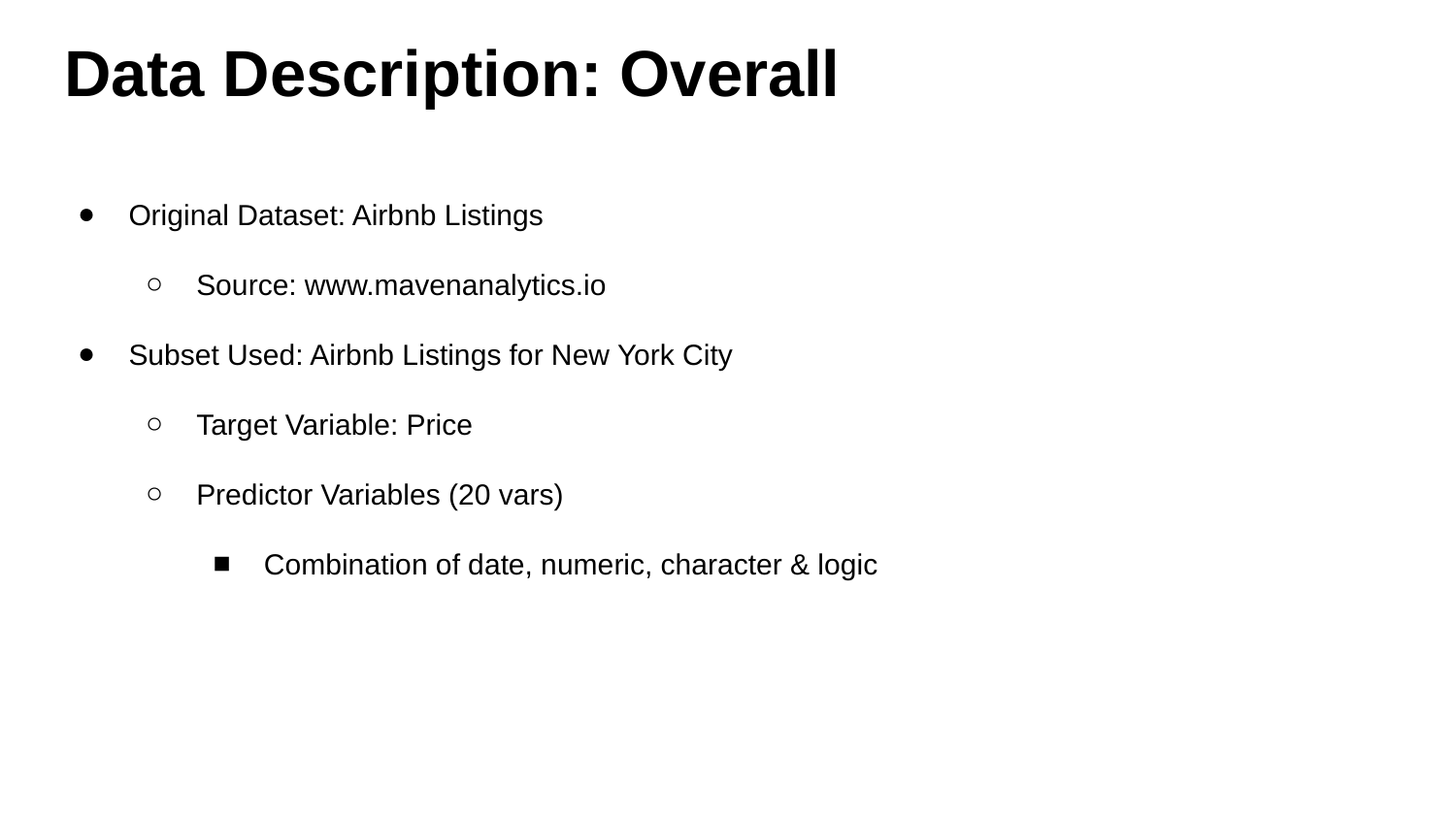

# Data Description: Overall
Original Dataset: Airbnb Listings
Source: www.mavenanalytics.io
Subset Used: Airbnb Listings for New York City
Target Variable: Price
Predictor Variables (20 vars)
Combination of date, numeric, character & logic